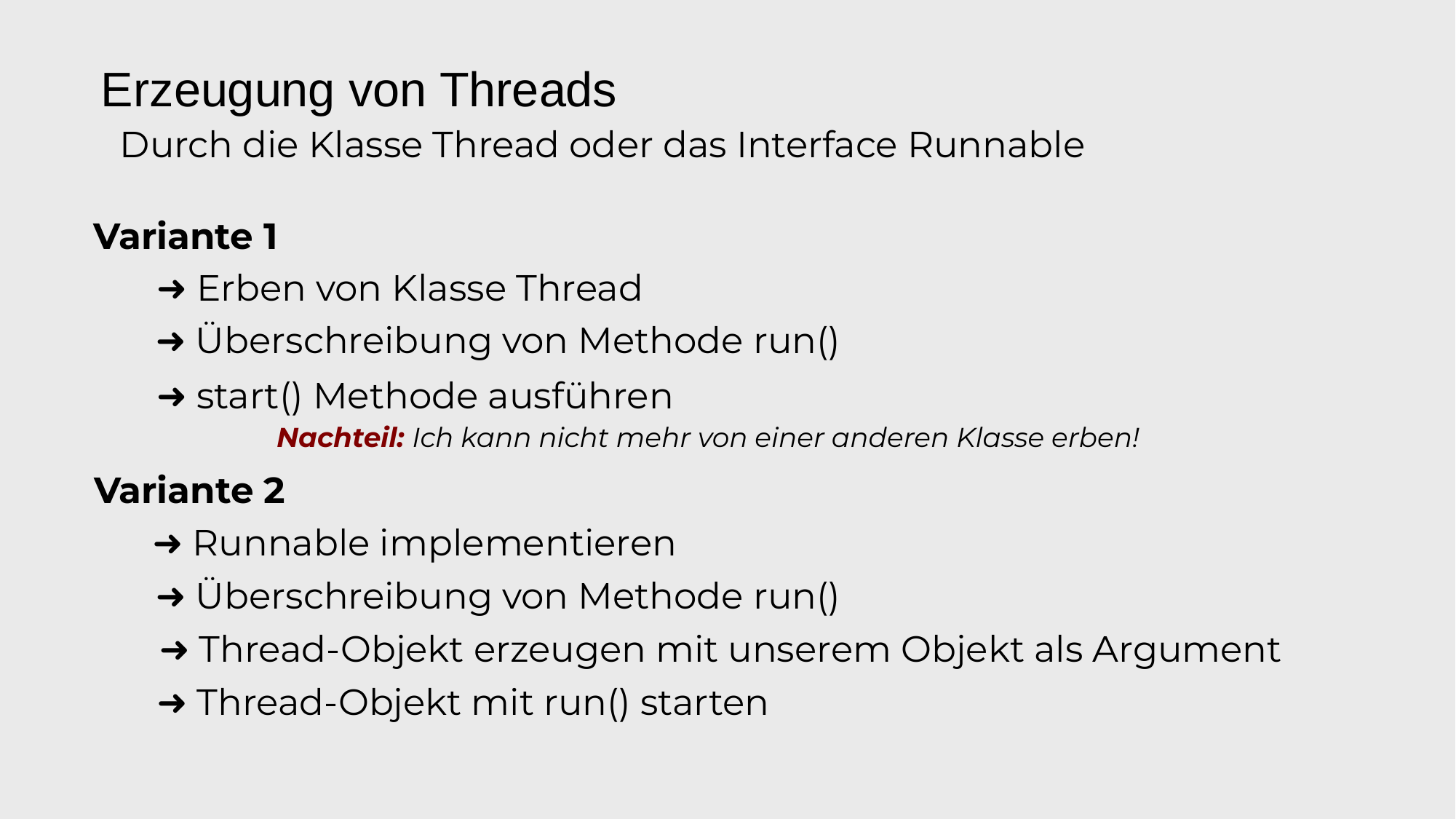

Erzeugung von Threads
Durch die Klasse Thread oder das Interface Runnable
Variante 1
➜ Erben von Klasse Thread
➜ Überschreibung von Methode run()
➜ start() Methode ausführen
Nachteil: Ich kann nicht mehr von einer anderen Klasse erben!
Variante 2
➜ Runnable implementieren
➜ Überschreibung von Methode run()
➜ Thread-Objekt erzeugen mit unserem Objekt als Argument
➜ Thread-Objekt mit run() starten